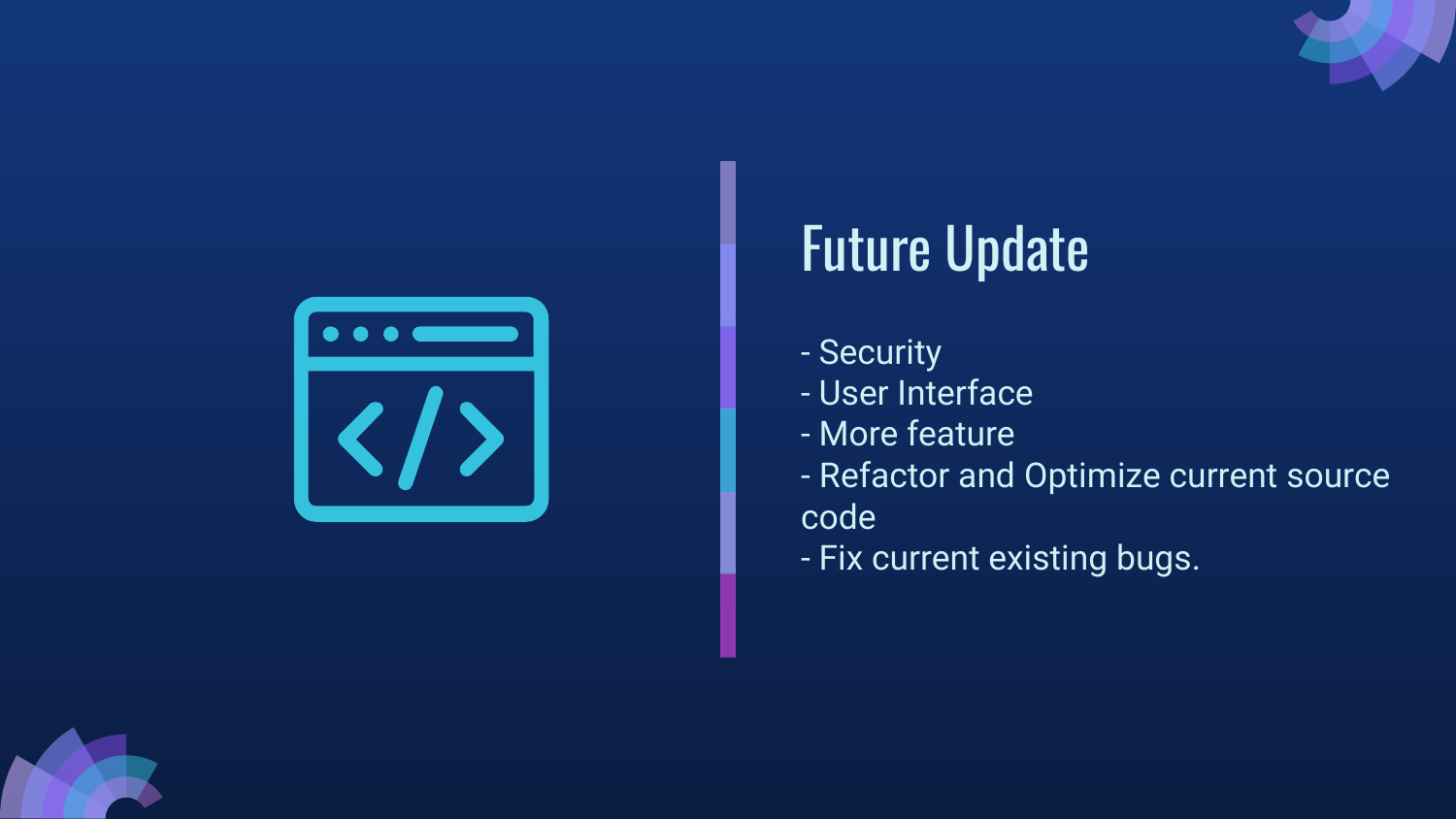

# Future Update

- Security
- User Interface
- More feature
- Refactor and Optimize current source code
- Fix current existing bugs.